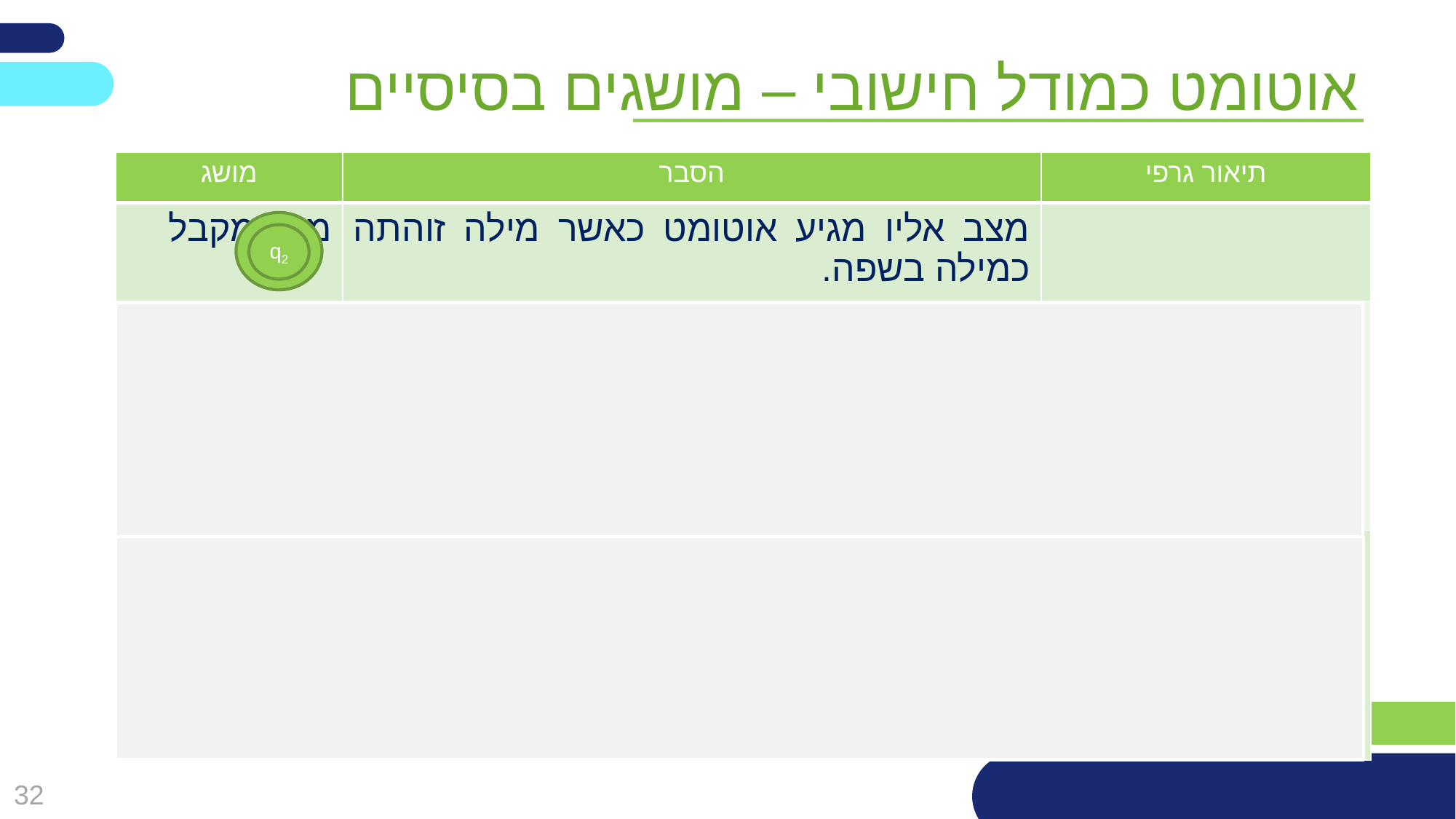

אוטומט כמודל חישובי – מושגים בסיסיים
| מושג | הסבר | תיאור גרפי |
| --- | --- | --- |
| מצב מקבל | מצב אליו מגיע אוטומט כאשר מילה זוהתה כמילה בשפה. |  |
| מסלול | סדרת מעברים המתארת את מעבר האוטומט על המילה החל ממצב התחלתי ועד לסיום הקלט. במידה וסיום הקלט קרה במצב מקבל- המילה מתקבלת על ידי האוטומט. | q0 q1 q1 q2 |
| מצב מלכודת | מצב ללא מוצא ( ללא קשתות יוצאות למצבים אחרים). למצב זה מגיעים כתוצאה מכך שרישא של המילה הייתה לא תקינה, ואין למילה בהמשך סיכוי להתקבל. |  |

q2

b
a

a

a,b,c
q2